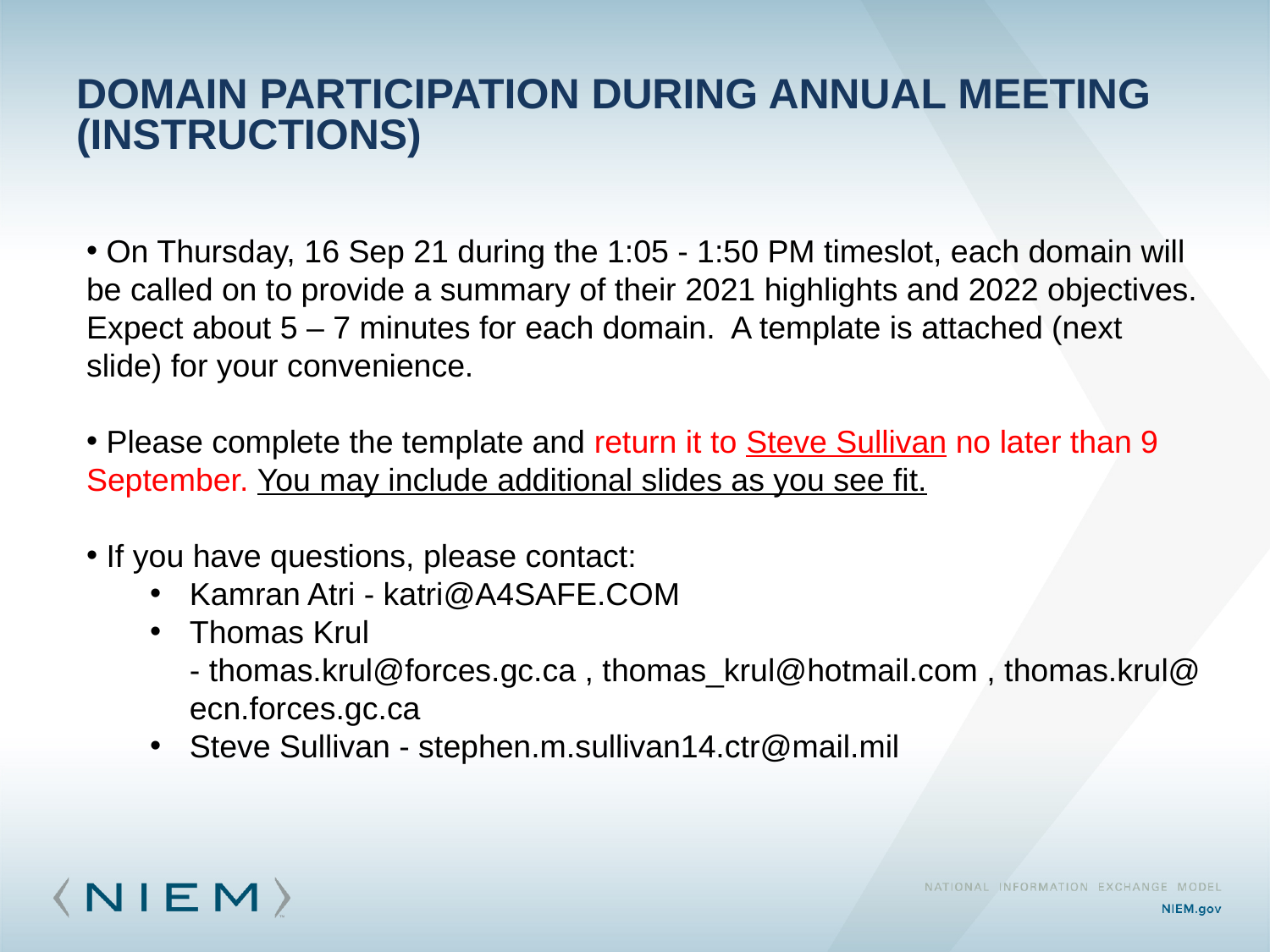

# Domain participation during annual meeting (instructions)
 On Thursday, 16 Sep 21 during the 1:05 - 1:50 PM timeslot, each domain will be called on to provide a summary of their 2021 highlights and 2022 objectives. Expect about 5 – 7 minutes for each domain.  A template is attached (next slide) for your convenience.

 Please complete the template and return it to Steve Sullivan ​no later than 9 September. You may include additional slides as you see fit.

 If you have questions, please contact:
Kamran Atri - katri@A4SAFE.COM
Thomas Krul - thomas.krul@forces.gc.ca , thomas_krul@hotmail.com , thomas.krul@ecn.forces.gc.ca
Steve Sullivan - stephen.m.sullivan14.ctr@mail.mil